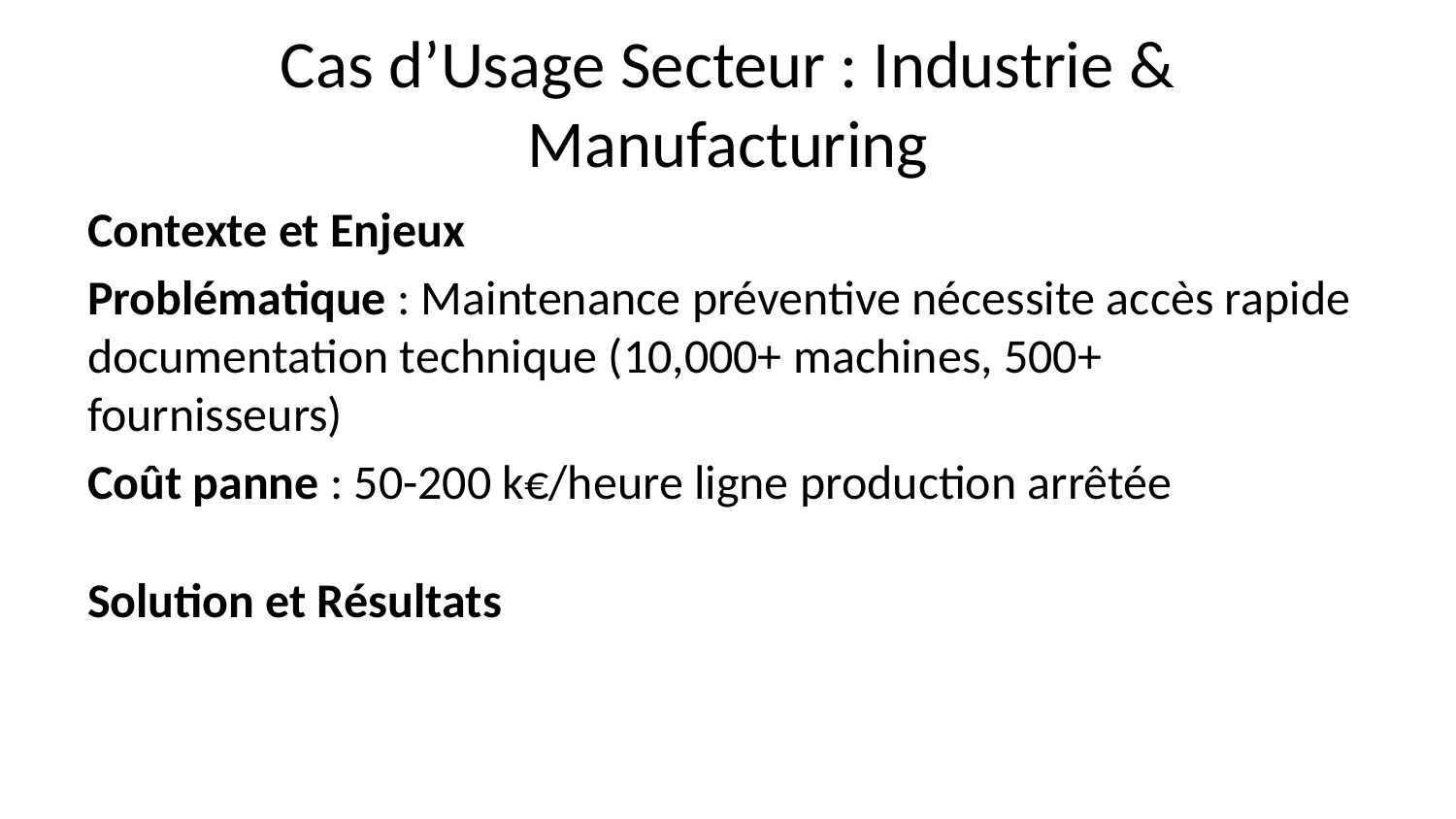

# Cas d’Usage Secteur : Industrie & Manufacturing
Contexte et Enjeux
Problématique : Maintenance préventive nécessite accès rapide documentation technique (10,000+ machines, 500+ fournisseurs)
Coût panne : 50-200 k€/heure ligne production arrêtée
Solution et Résultats